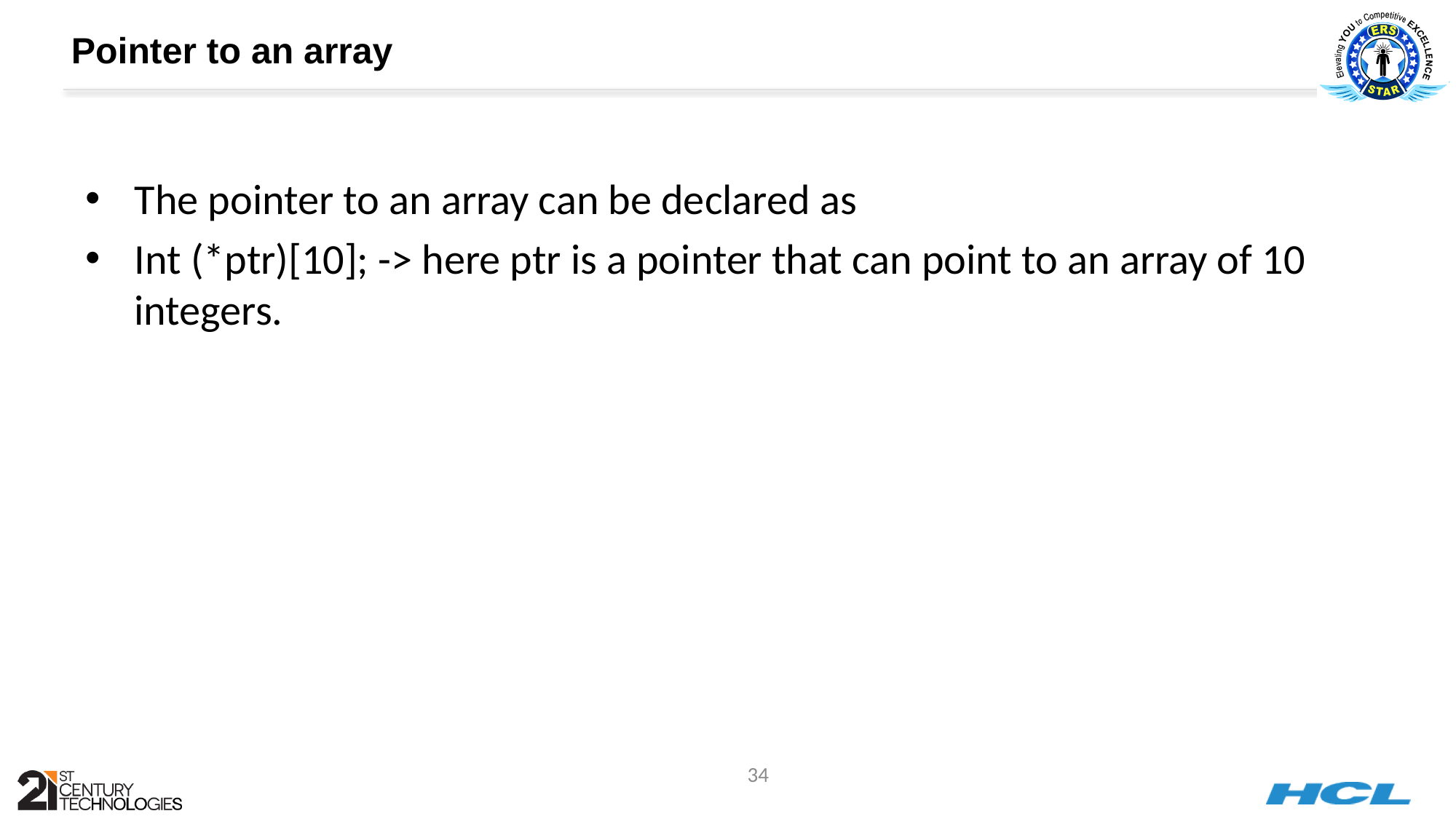

# Pointer to an array
The pointer to an array can be declared as
Int (*ptr)[10]; -> here ptr is a pointer that can point to an array of 10 integers.
34